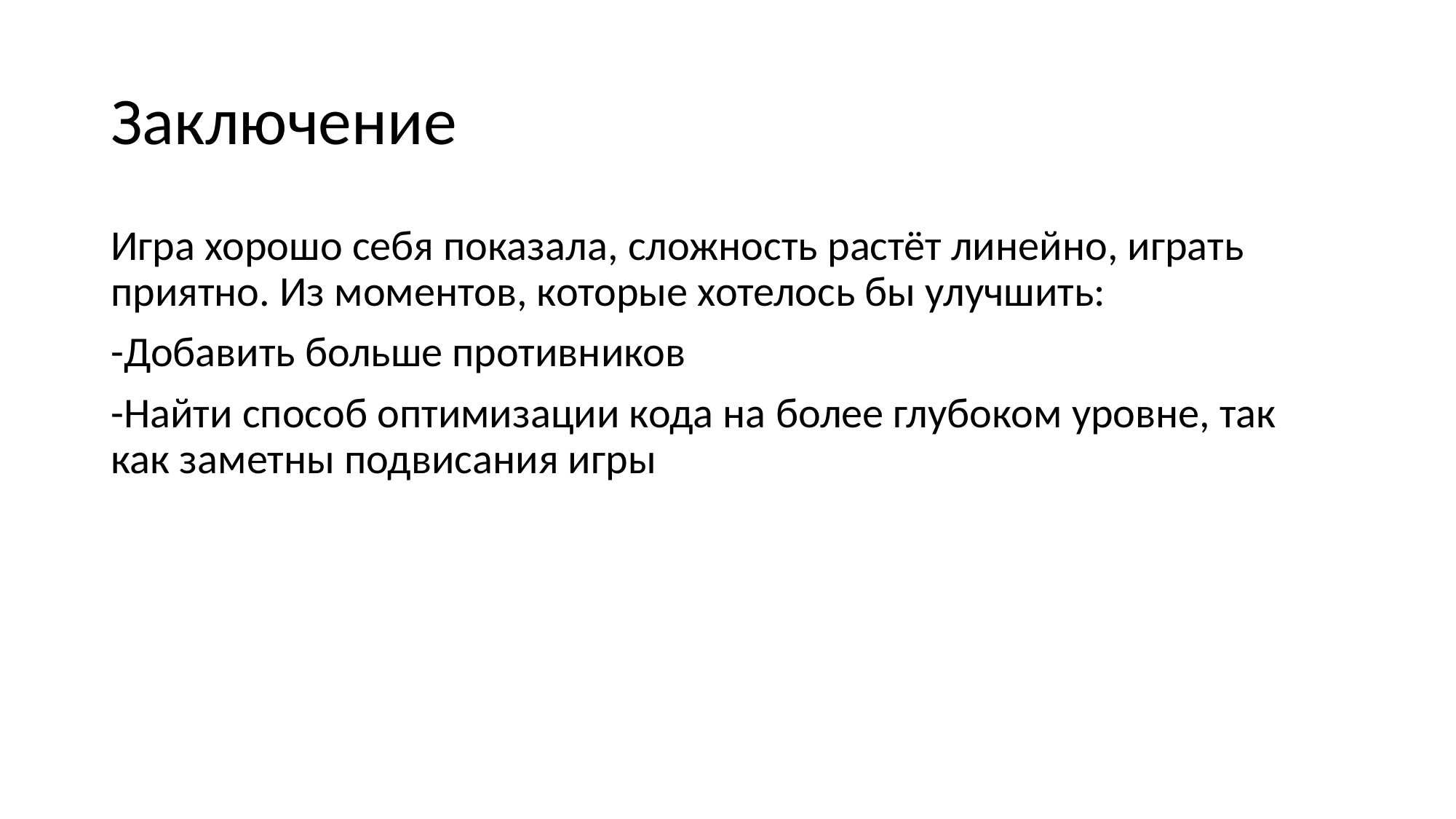

# Заключение
Игра хорошо себя показала, сложность растёт линейно, играть приятно. Из моментов, которые хотелось бы улучшить:
-Добавить больше противников
-Найти способ оптимизации кода на более глубоком уровне, так как заметны подвисания игры